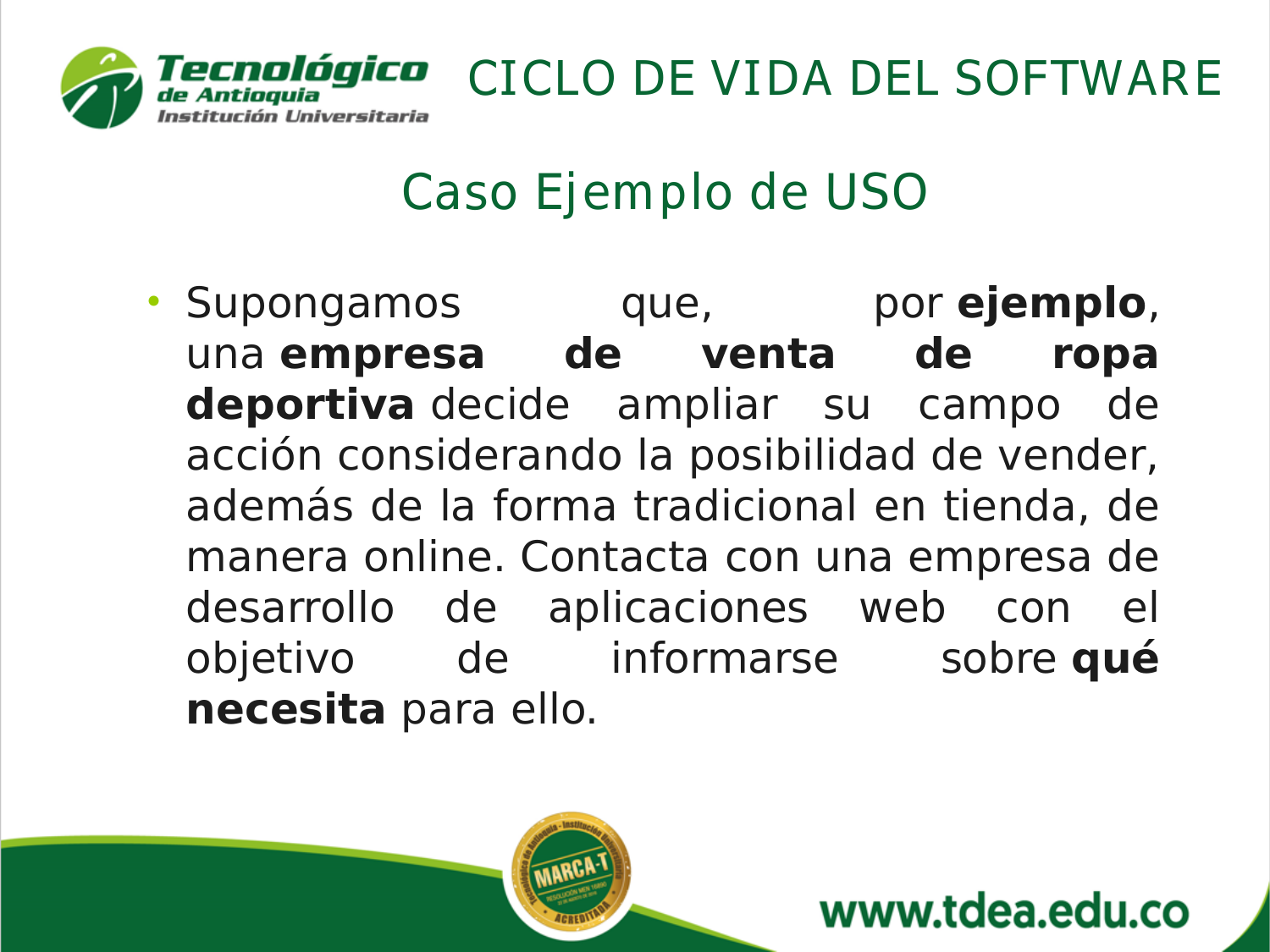

CICLO DE VIDA DEL SOFTWARE
Caso Ejemplo de USO
Supongamos que, por ejemplo, una empresa de venta de ropa deportiva decide ampliar su campo de acción considerando la posibilidad de vender, además de la forma tradicional en tienda, de manera online. Contacta con una empresa de desarrollo de aplicaciones web con el objetivo de informarse sobre qué necesita para ello.